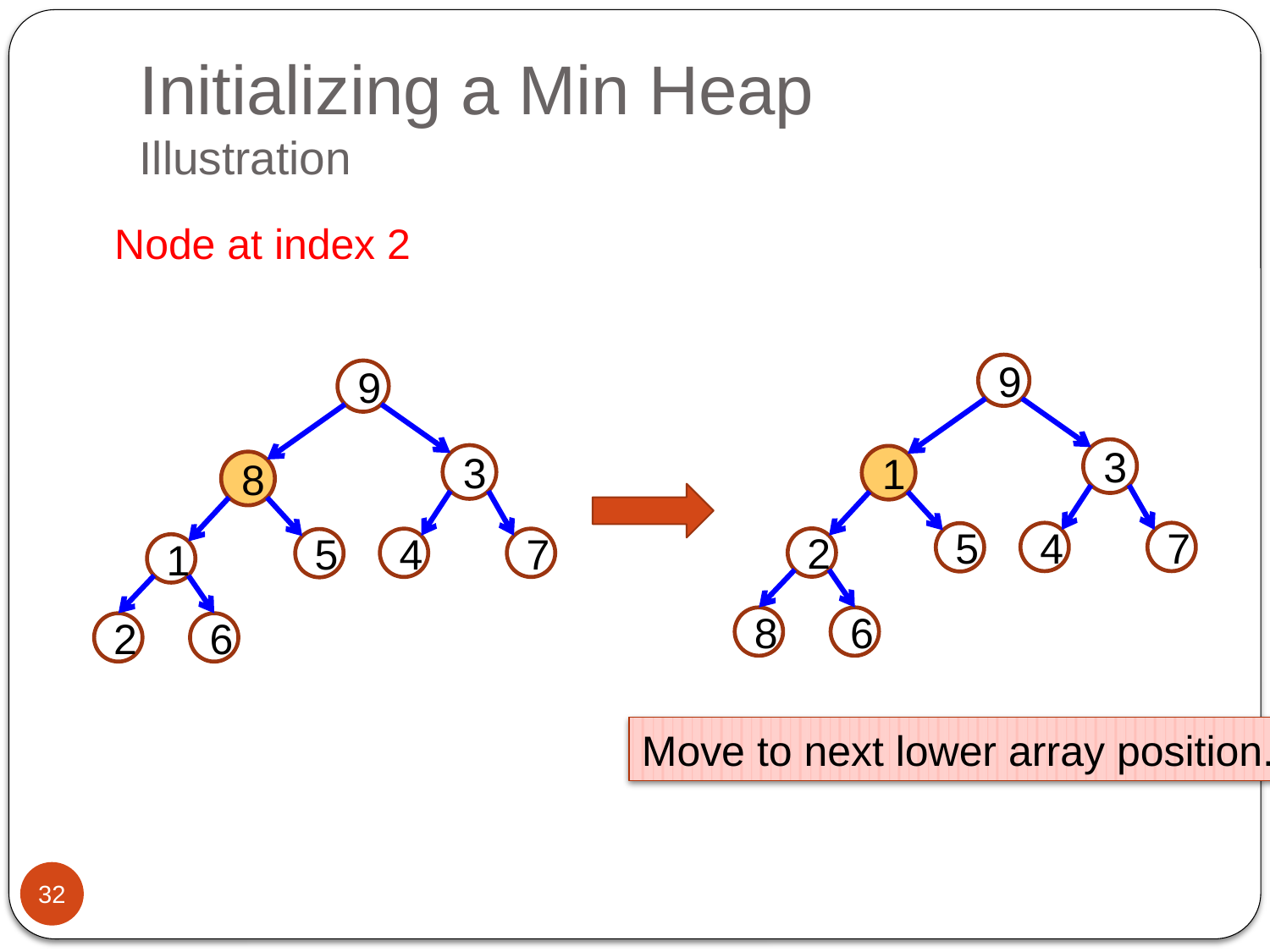

# Initializing a Min Heap Illustration
Node at index 2
9
3
1
4
7
5
2
8
6
9
3
8
4
7
5
1
2
6

Move to next lower array position.
32